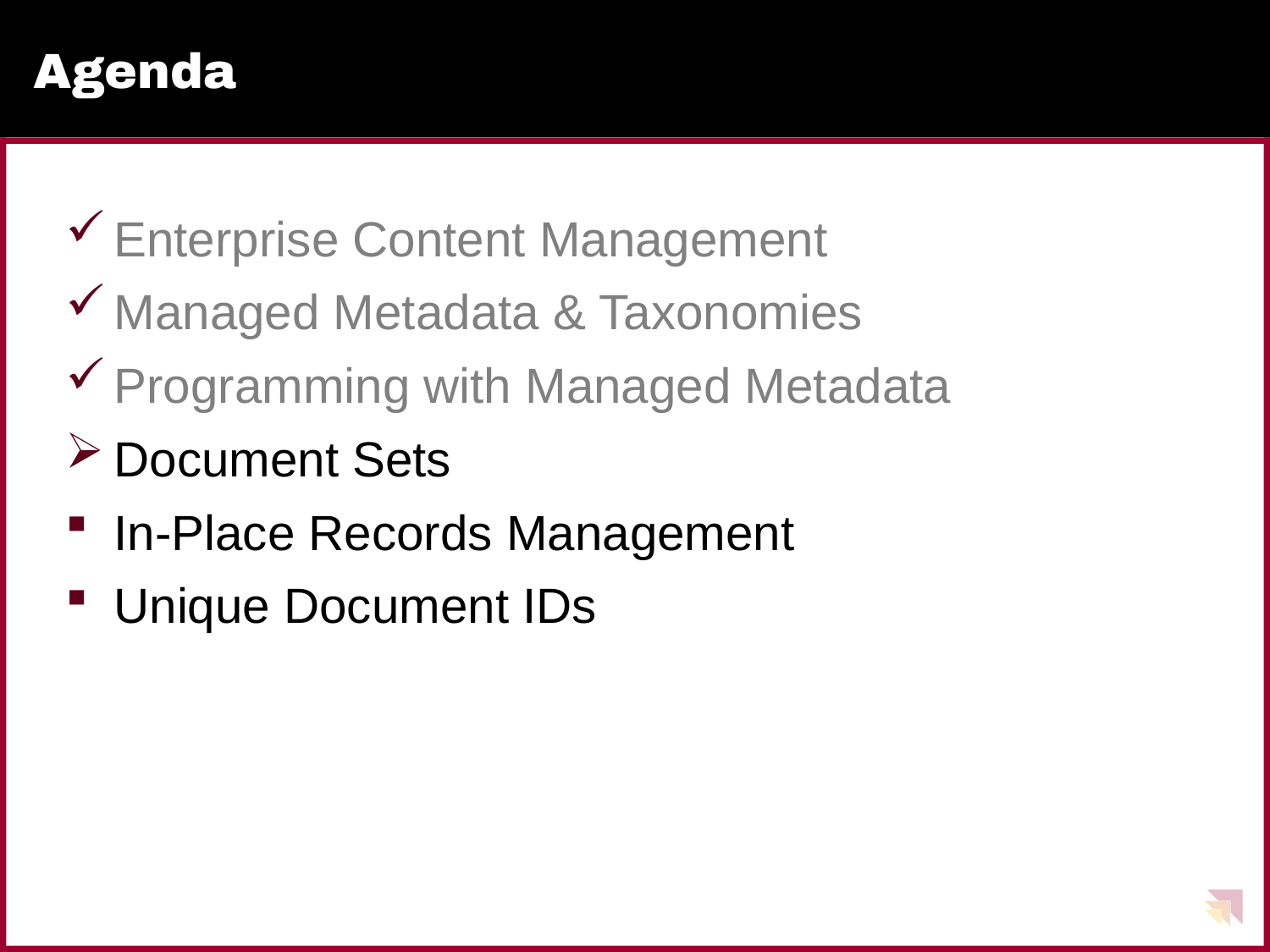

# Agenda
Enterprise Content Management
Managed Metadata & Taxonomies
Programming with Managed Metadata
Document Sets
In-Place Records Management
Unique Document IDs